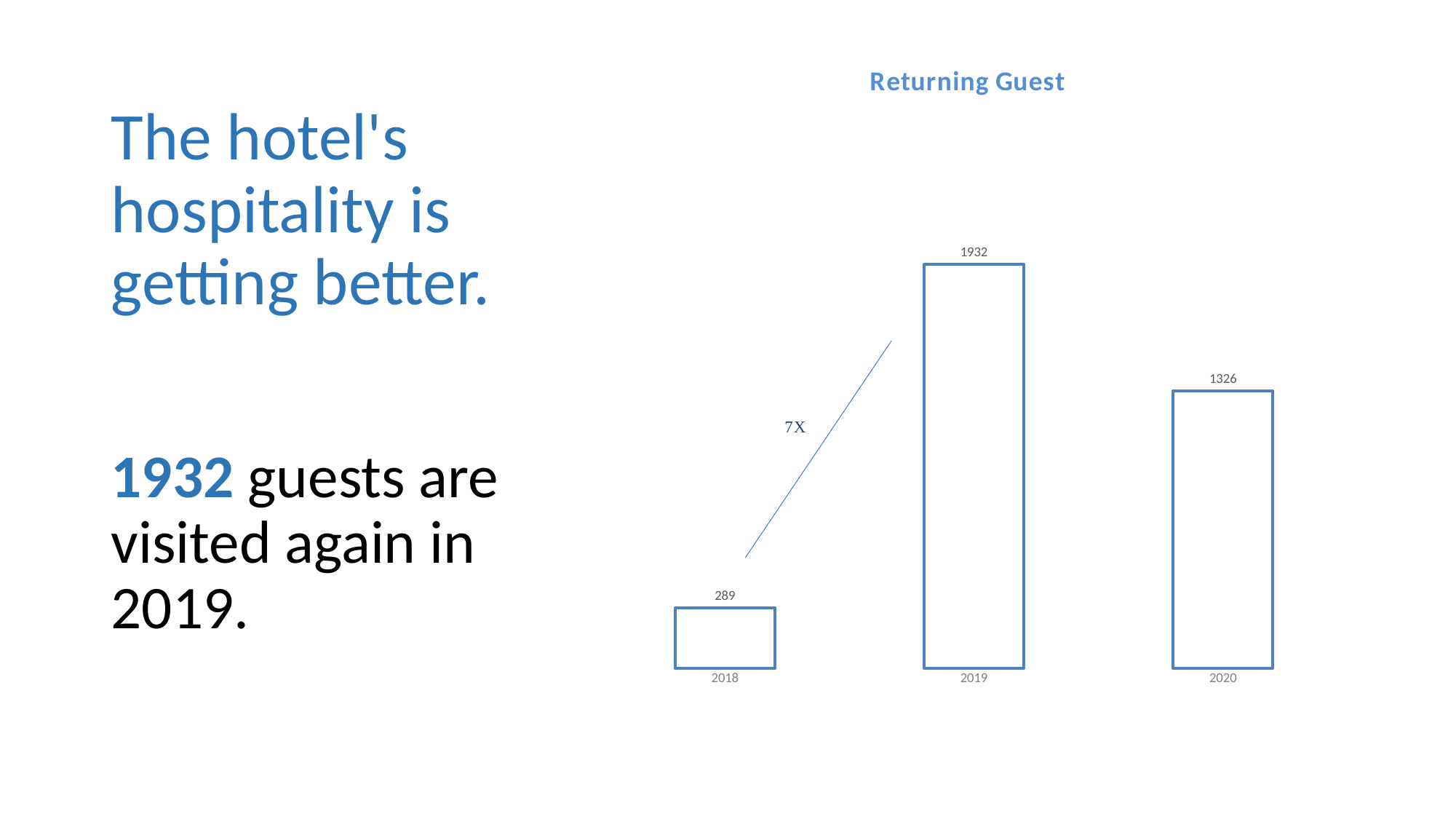

### Chart: Returning Guest

| Category | repeated_guest |
|---|---|
| 2018 | 289.0 |
| 2019 | 1932.0 |
| 2020 | 1326.0 |
# The hotel's hospitality is getting better.
1932 guests are visited again in 2019.